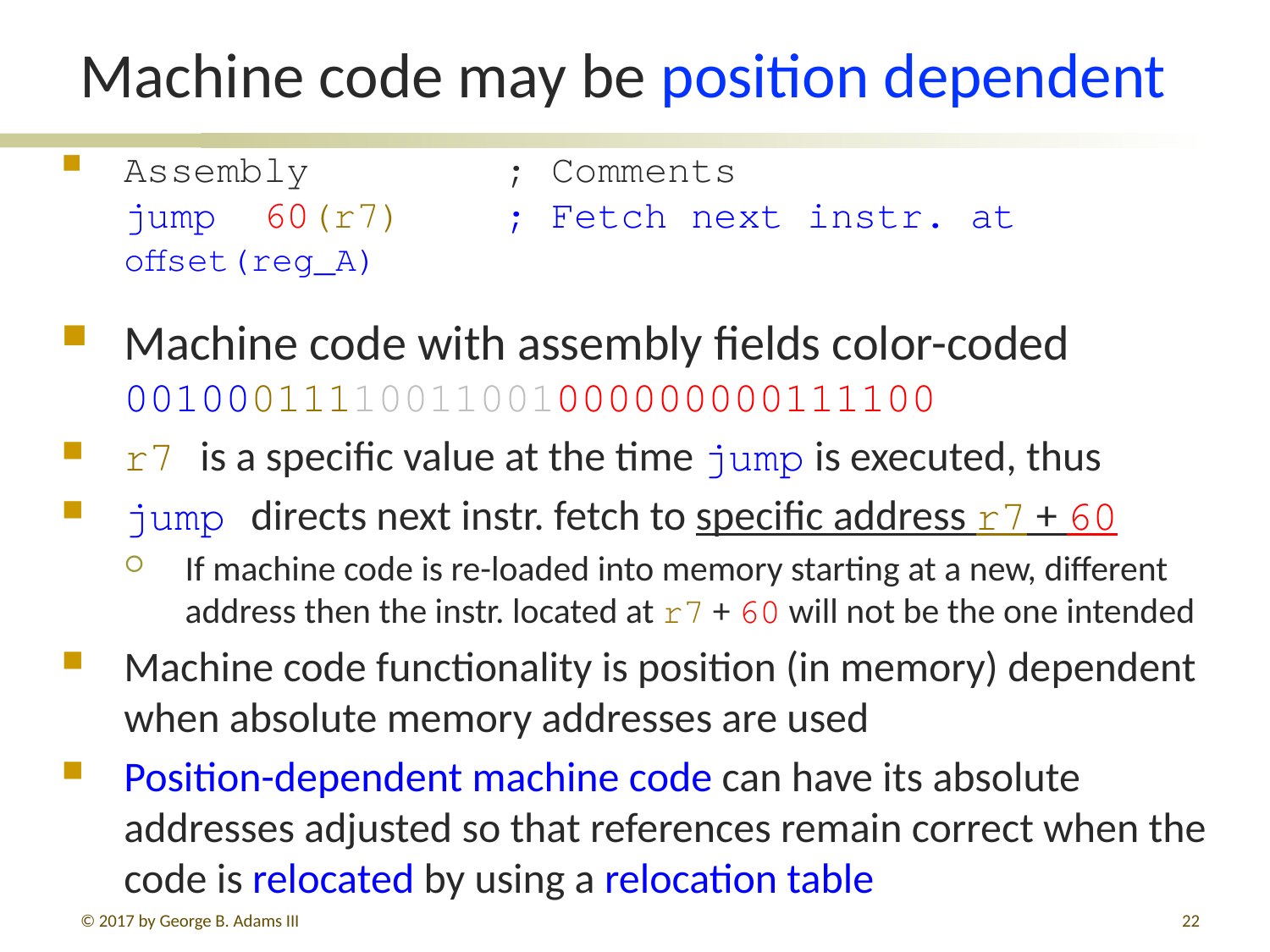

# Machine code may be position dependent
Assembly		; Comments
jump  60(r7)	; Fetch next instr. at offset(reg_A)
Machine code with assembly fields color-coded
00100011110011001000000000111100
r7 is a specific value at the time jump is executed, thus
jump directs next instr. fetch to specific address r7 + 60
If machine code is re-loaded into memory starting at a new, different address then the instr. located at r7 + 60 will not be the one intended
Machine code functionality is position (in memory) dependent when absolute memory addresses are used
Position-dependent machine code can have its absolute addresses adjusted so that references remain correct when the code is relocated by using a relocation table
© 2017 by George B. Adams III
22